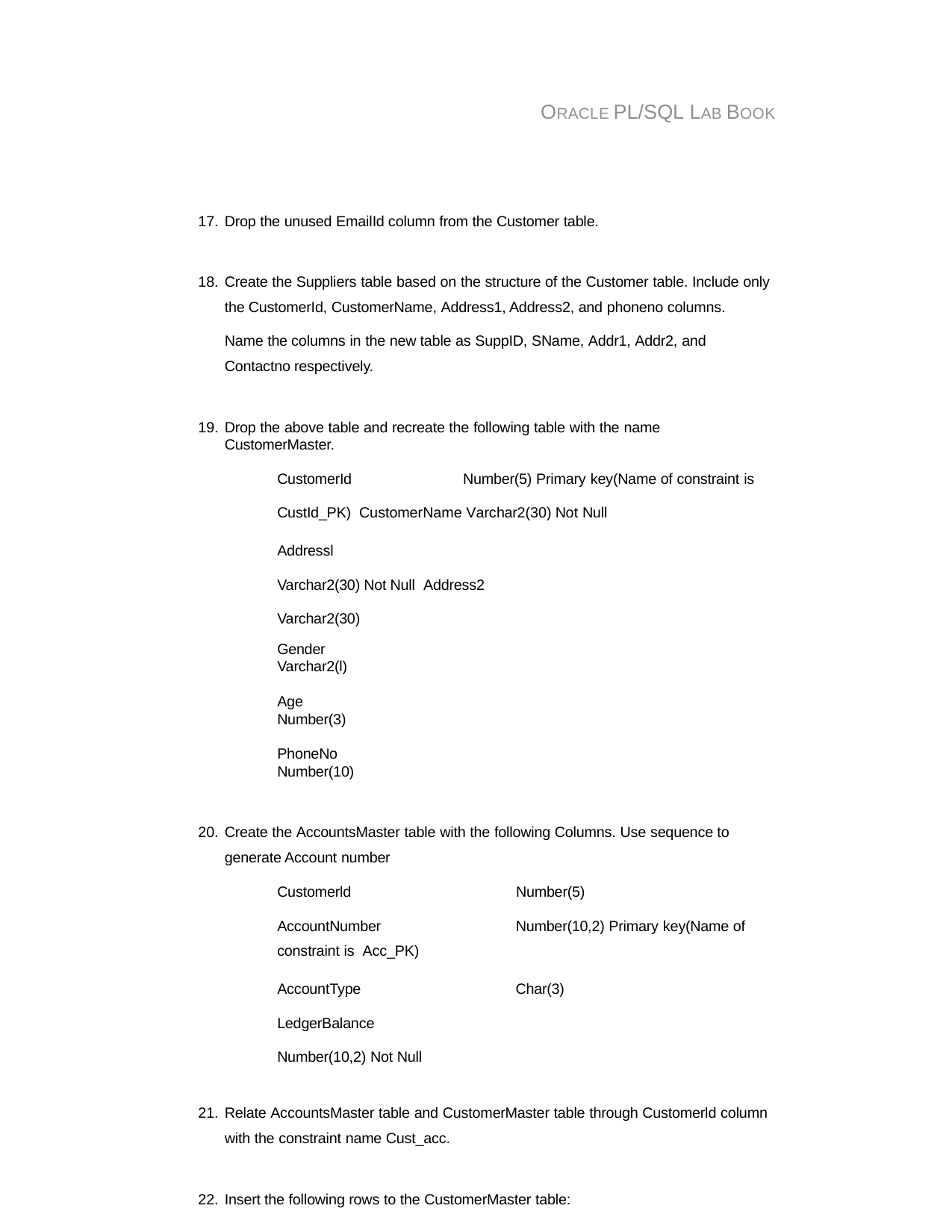

ORACLE PL/SQL LAB BOOK
Drop the unused EmailId column from the Customer table.

Create the Suppliers table based on the structure of the Customer table. Include only  the CustomerId, CustomerName, Address1, Address2, and phoneno columns.
Name the columns in the new table as SuppID, SName, Addr1, Addr2, and  Contactno respectively.

Drop the above table and recreate the following table with the name CustomerMaster.
CustomerId	Number(5) Primary key(Name of constraint is CustId_PK)  CustomerName Varchar2(30) Not Null
Addressl	Varchar2(30) Not Null  Address2	Varchar2(30)
Gender	Varchar2(l)

Age	Number(3)

PhoneNo	Number(10)

Create the AccountsMaster table with the following Columns. Use sequence to  generate Account number

Customerld	Number(5)
AccountNumber	Number(10,2) Primary key(Name of constraint is  Acc_PK)
AccountType	Char(3)  LedgerBalance	Number(10,2) Not Null

Relate AccountsMaster table and CustomerMaster table through Customerld column  with the constraint name Cust_acc.

Insert the following rows to the CustomerMaster table: